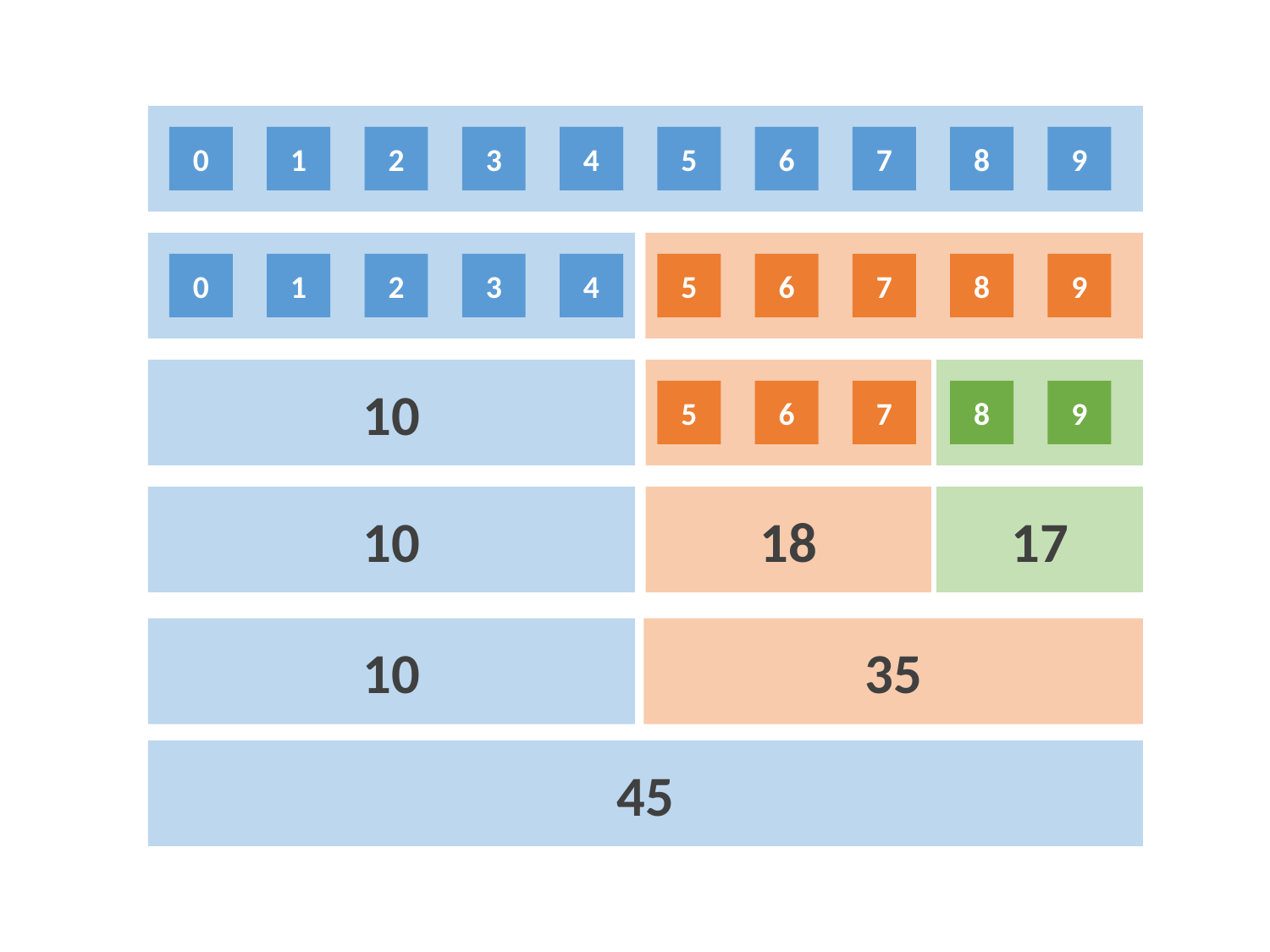

0
1
2
3
4
5
6
7
8
9

0
1
2
3
4
5
6
7
8
9
10

5
6
7
8
9
10
18
17
10
35
45